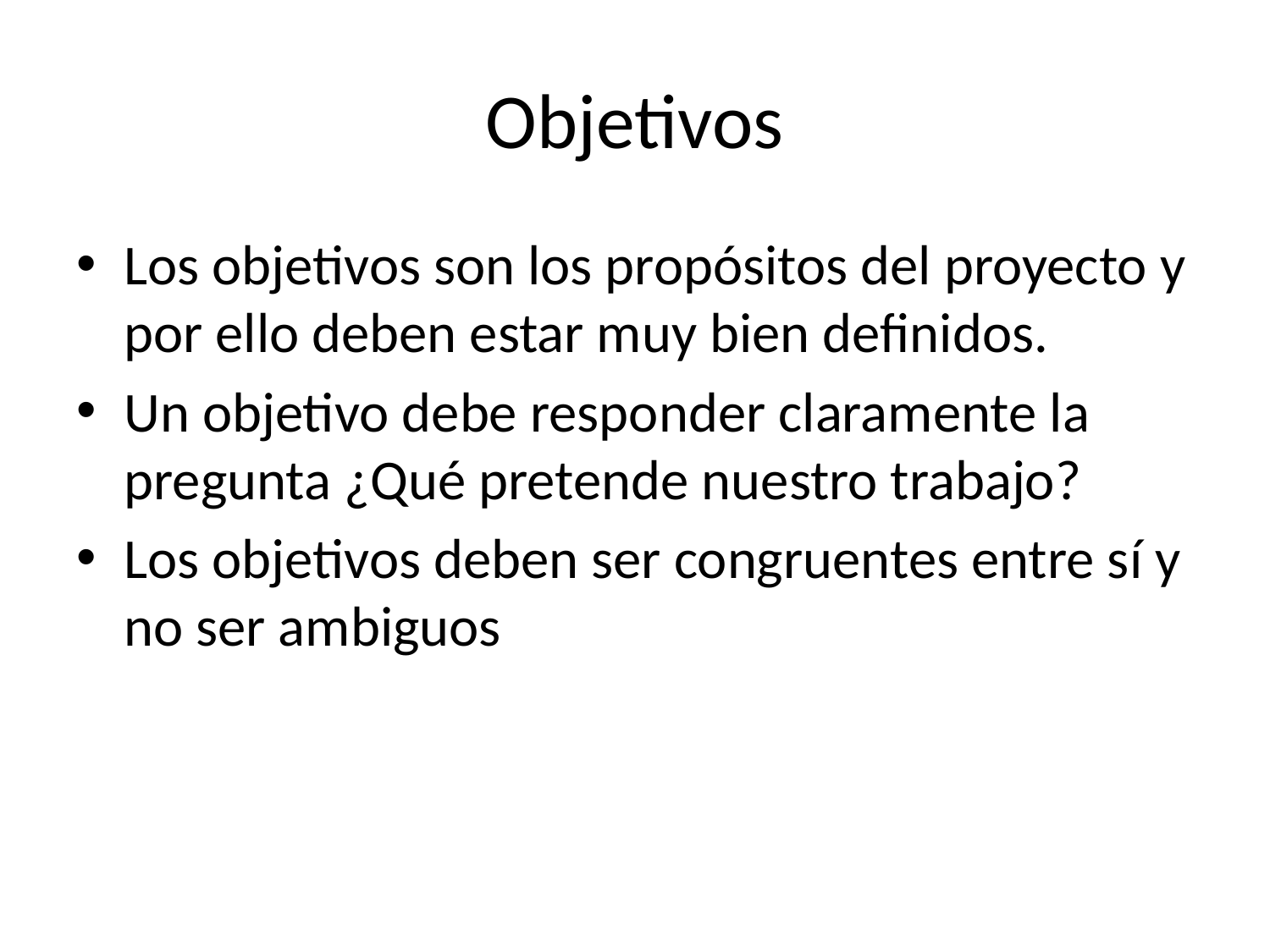

# Objetivos
Los objetivos son los propósitos del proyecto y por ello deben estar muy bien definidos.
Un objetivo debe responder claramente la pregunta ¿Qué pretende nuestro trabajo?
Los objetivos deben ser congruentes entre sí y no ser ambiguos